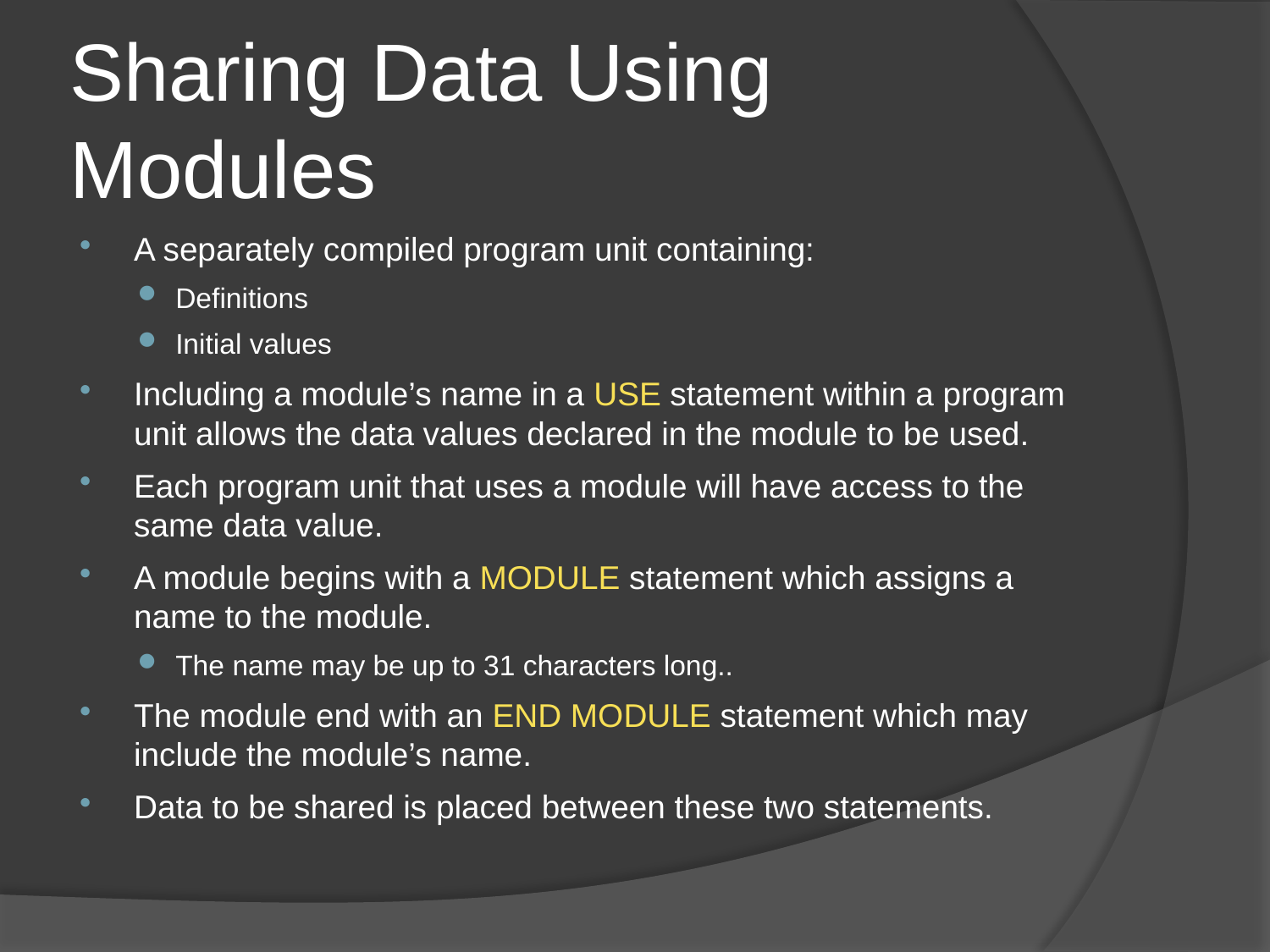

# Sharing Data Using Modules
A separately compiled program unit containing:
Definitions
Initial values
Including a module’s name in a USE statement within a program unit allows the data values declared in the module to be used.
Each program unit that uses a module will have access to the same data value.
A module begins with a MODULE statement which assigns a name to the module.
The name may be up to 31 characters long..
The module end with an END MODULE statement which may include the module’s name.
Data to be shared is placed between these two statements.